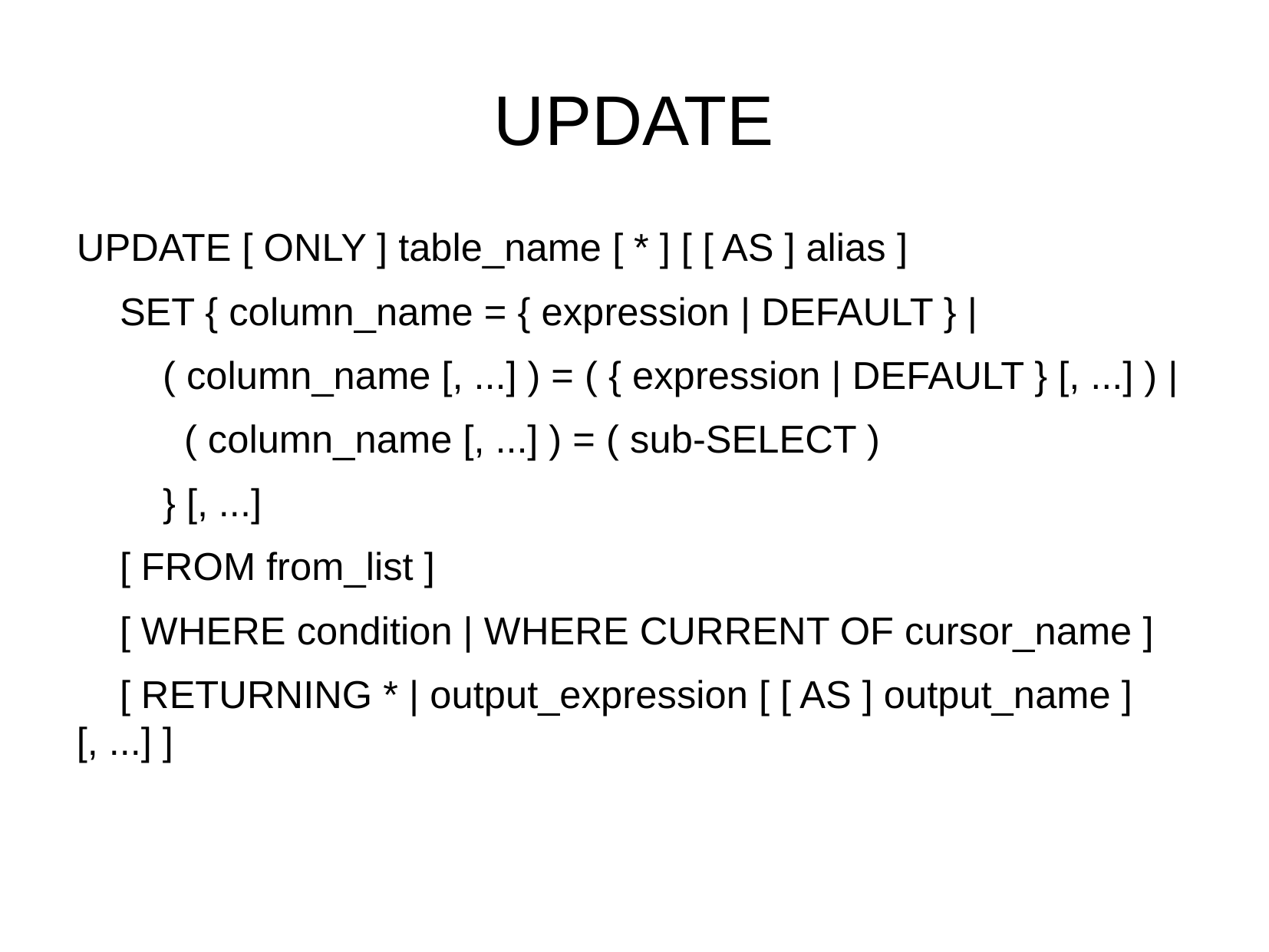

UPDATE
UPDATE [ ONLY ] table_name [ * ] [ [ AS ] alias ]
    SET { column_name = { expression | DEFAULT } |
        ( column_name [, ...] ) = ( { expression | DEFAULT } [, ...] ) |
          ( column_name [, ...] ) = ( sub-SELECT )
        } [, ...]
    [ FROM from_list ]
    [ WHERE condition | WHERE CURRENT OF cursor_name ]
    [ RETURNING * | output_expression [ [ AS ] output_name ] [, ...] ]